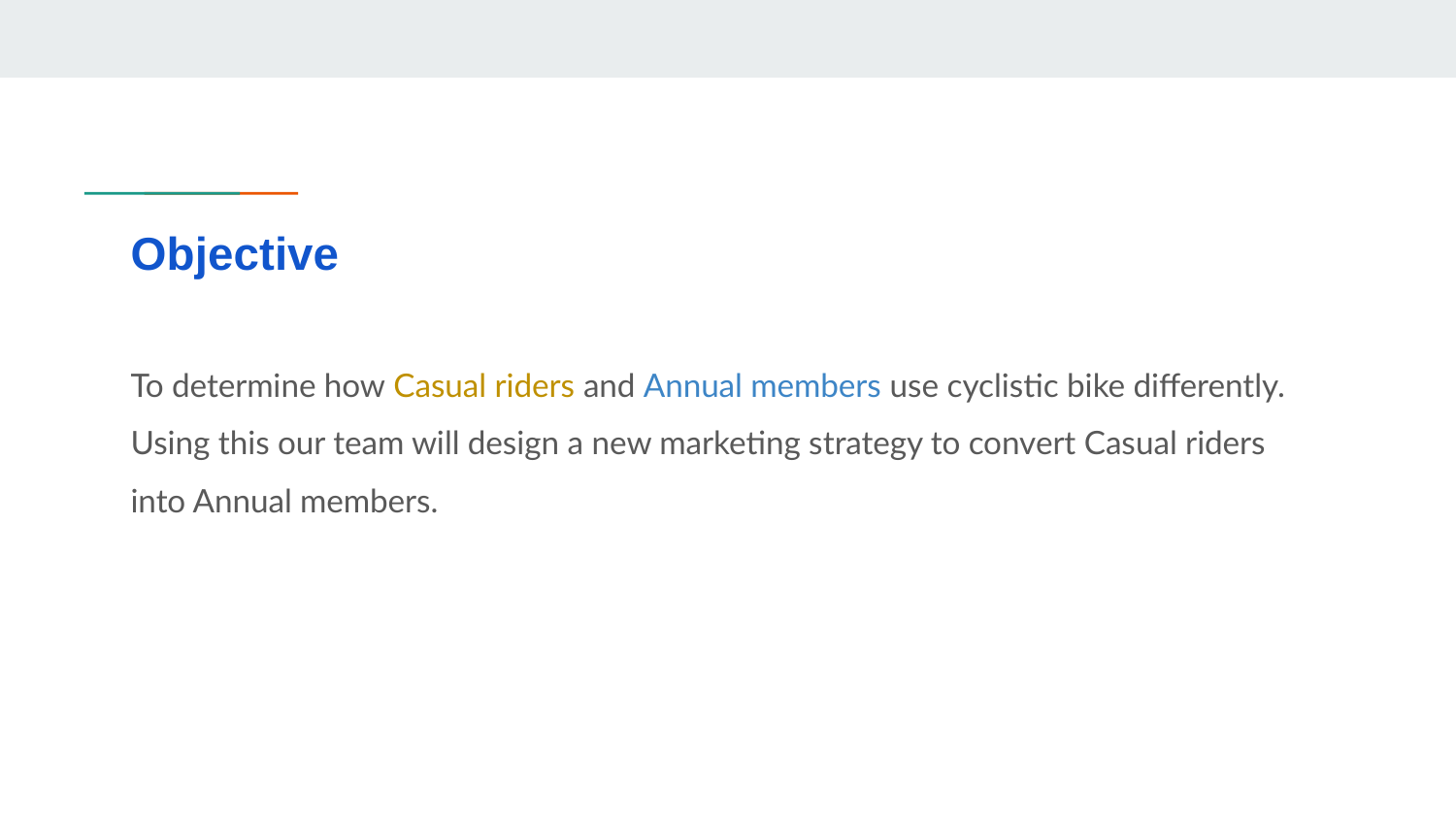

# Objective
To determine how Casual riders and Annual members use cyclistic bike differently. Using this our team will design a new marketing strategy to convert Casual riders into Annual members.